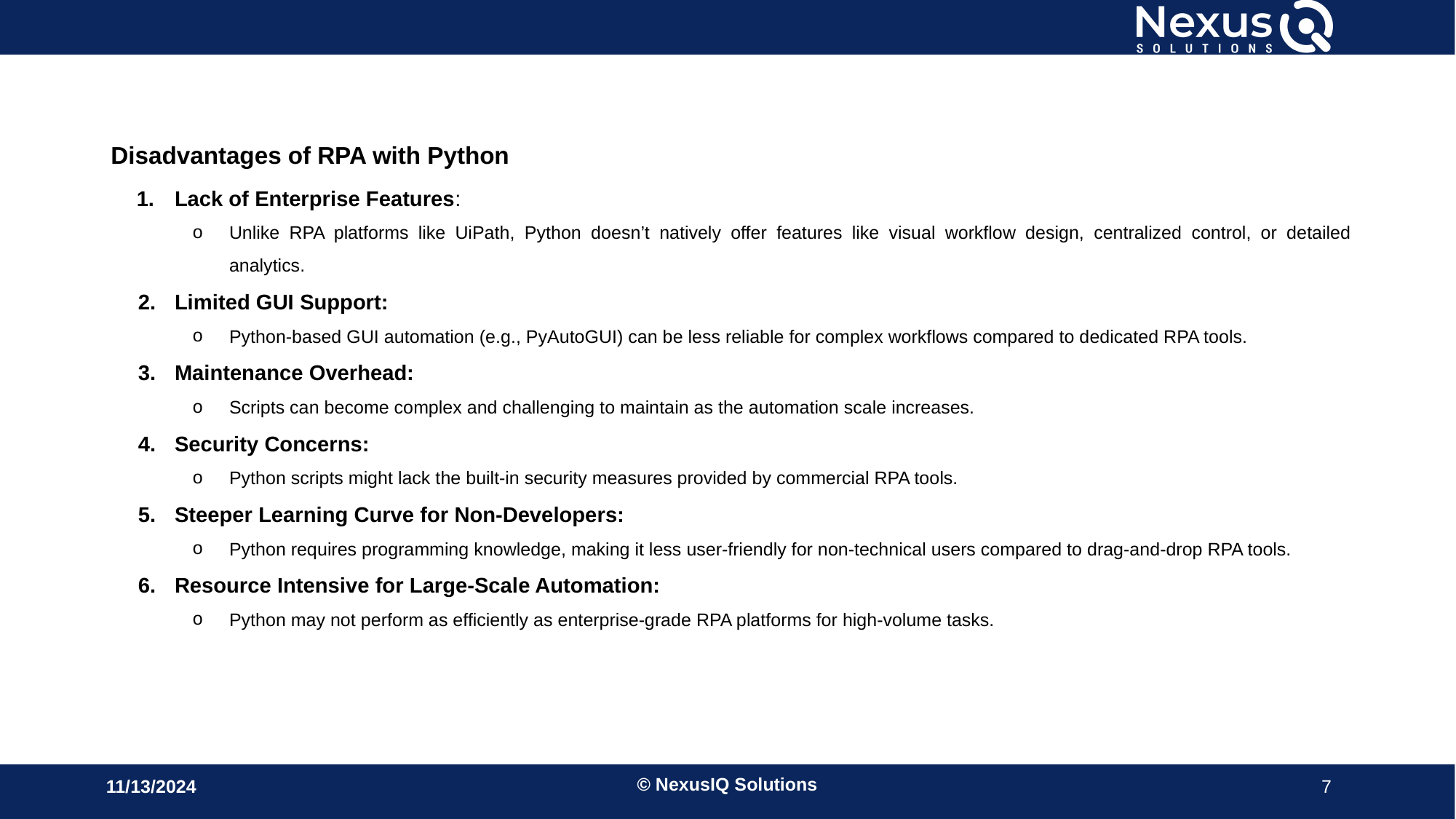

Disadvantages of RPA with Python
Lack of Enterprise Features:
Unlike RPA platforms like UiPath, Python doesn’t natively offer features like visual workflow design, centralized control, or detailed analytics.
Limited GUI Support:
Python-based GUI automation (e.g., PyAutoGUI) can be less reliable for complex workflows compared to dedicated RPA tools.
Maintenance Overhead:
Scripts can become complex and challenging to maintain as the automation scale increases.
Security Concerns:
Python scripts might lack the built-in security measures provided by commercial RPA tools.
Steeper Learning Curve for Non-Developers:
Python requires programming knowledge, making it less user-friendly for non-technical users compared to drag-and-drop RPA tools.
Resource Intensive for Large-Scale Automation:
Python may not perform as efficiently as enterprise-grade RPA platforms for high-volume tasks.